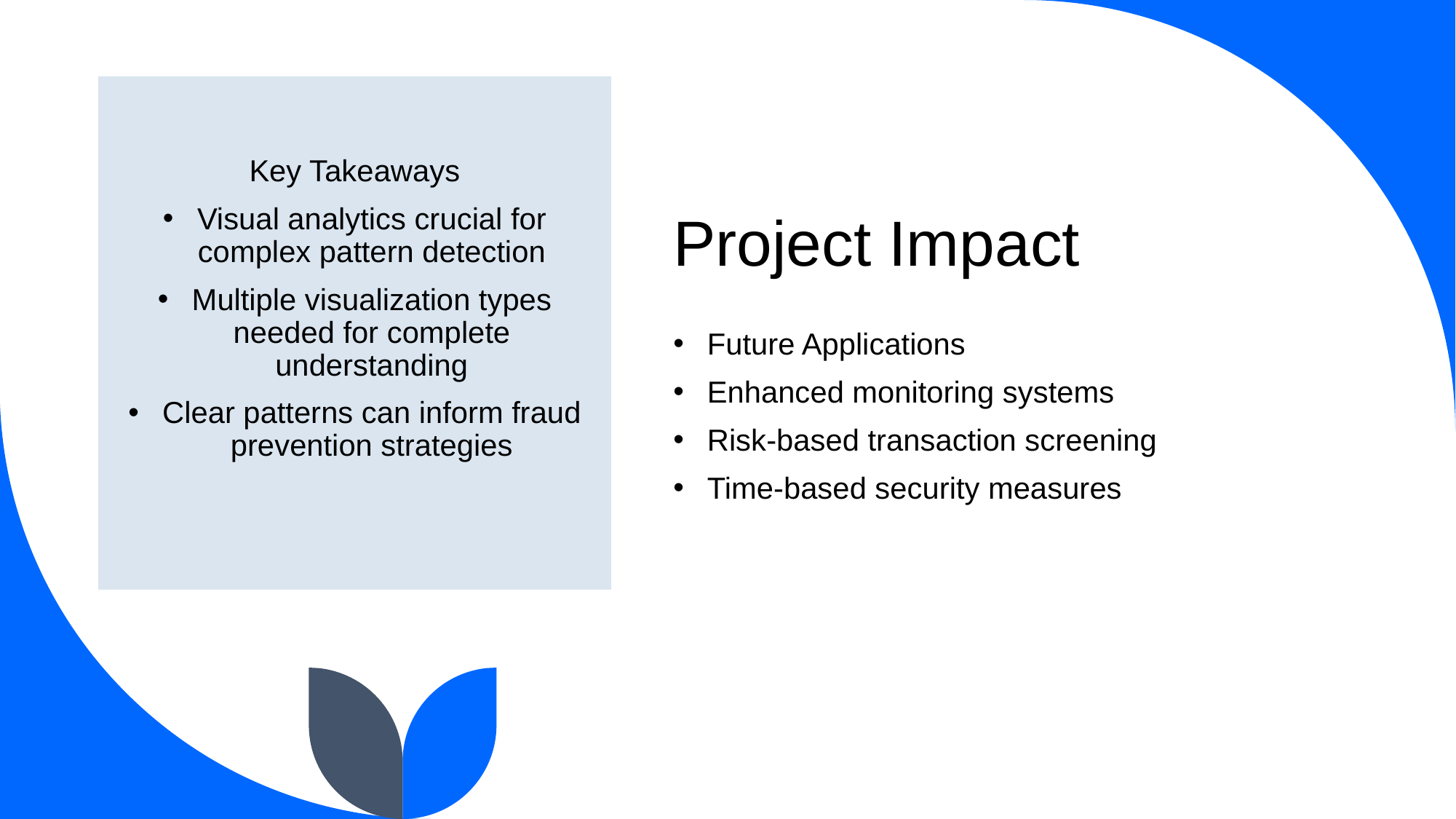

# Project Impact
Key Takeaways
Visual analytics crucial for complex pattern detection
Multiple visualization types needed for complete understanding
Clear patterns can inform fraud prevention strategies

Future Applications
Enhanced monitoring systems
Risk-based transaction screening
Time-based security measures